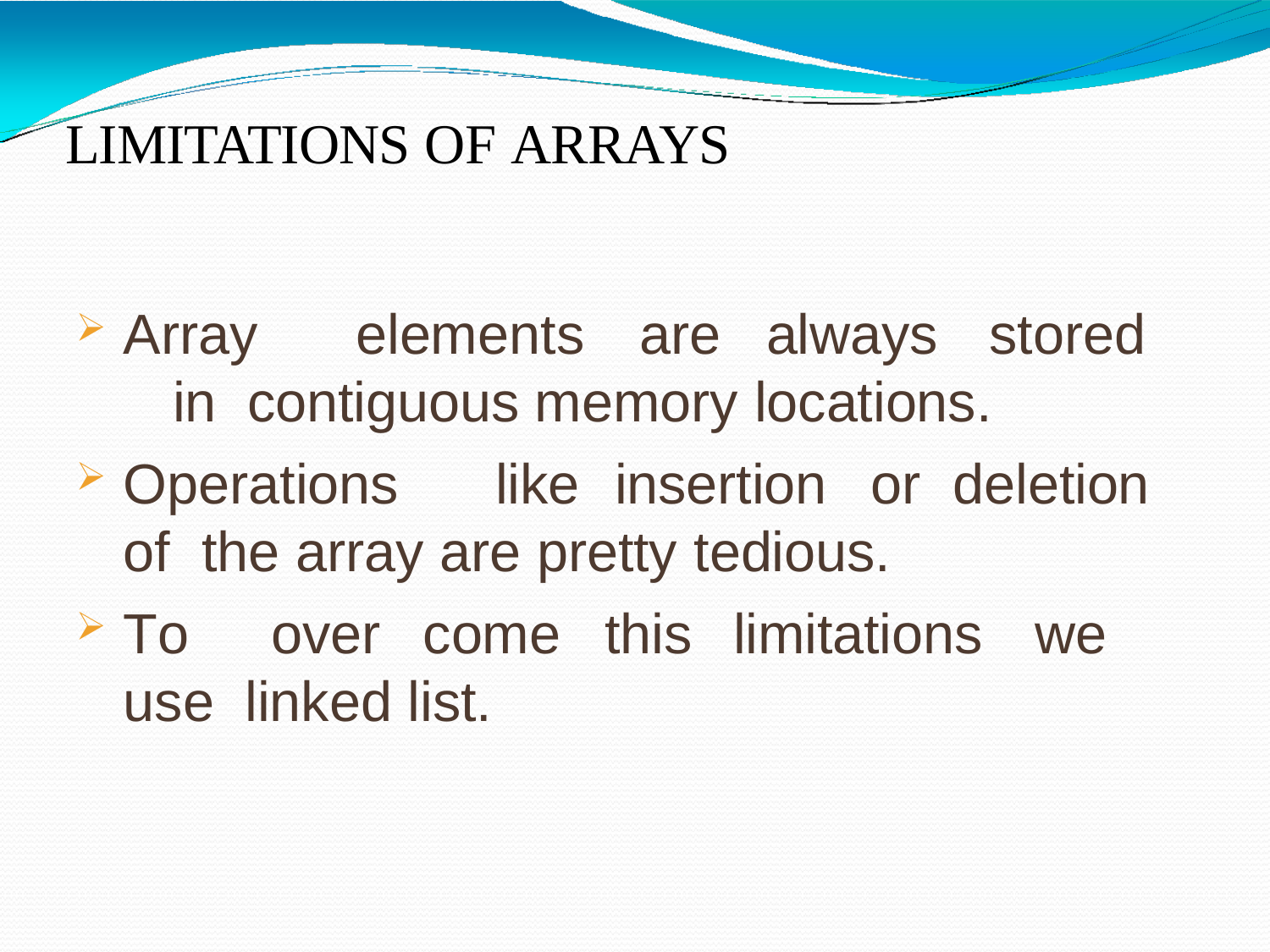

LIMITATIONS OF ARRAYS
Array	elements	are	always	stored	in  contiguous memory locations.
Operations	like	insertion	or	deletion	of  the array are pretty tedious.
To	over	come	this	limitations	we	use  linked list.